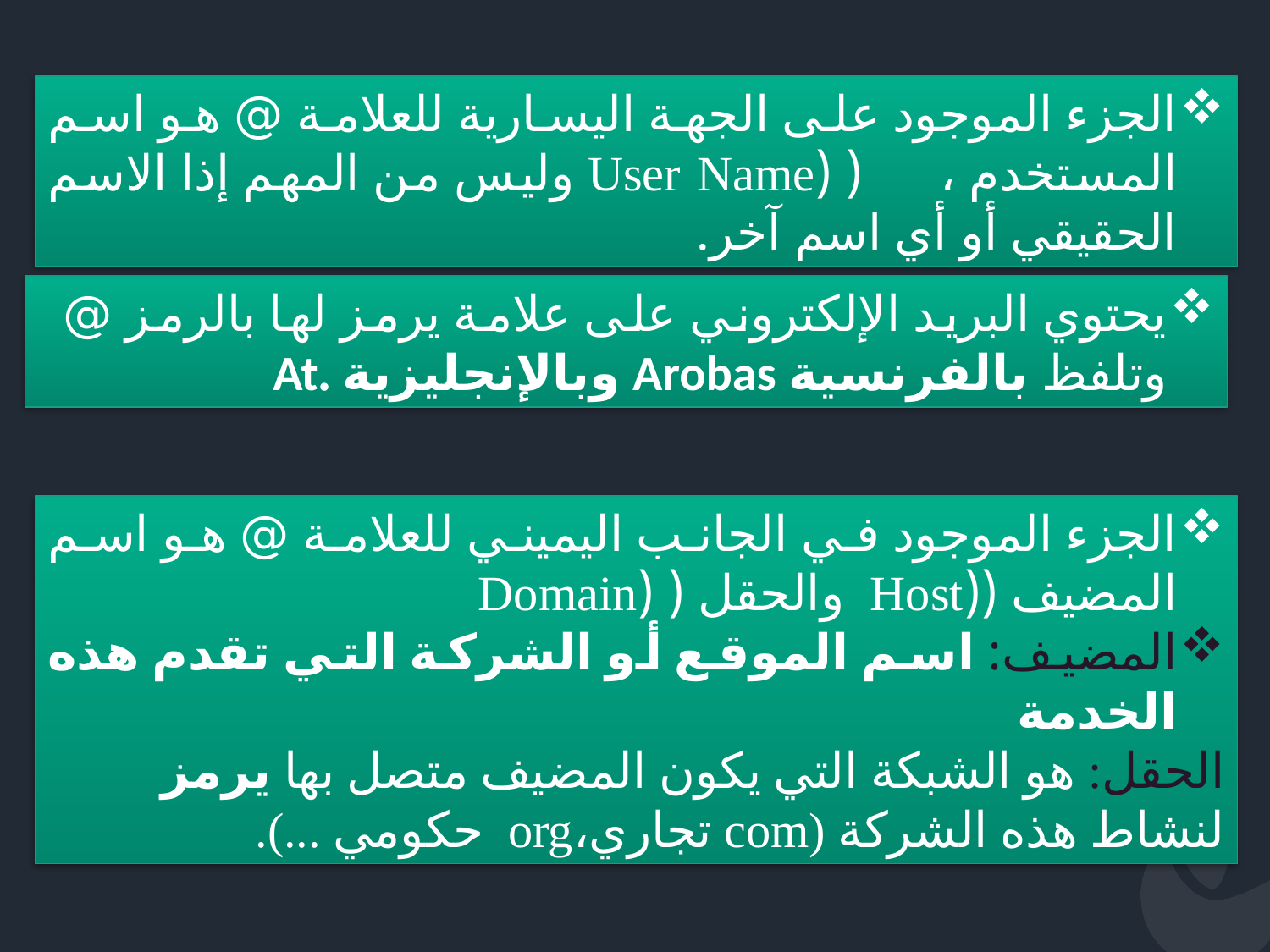

الجزء الموجود على الجهة اليسارية للعلامة @ هو اسم المستخدم ،      ( (User Name وليس من المهم إذا الاسم الحقيقي أو أي اسم آخر.
يحتوي البريد الإلكتروني على علامة يرمز لها بالرمز @   وتلفظ بالفرنسية Arobas وبالإنجليزية .At
الجزء الموجود في الجانب اليميني للعلامة @ هو اسم المضيف ((Host  والحقل ( (Domain
المضيف: اسم الموقع أو الشركة التي تقدم هذه الخدمة
الحقل: هو الشبكة التي يكون المضيف متصل بها يرمز لنشاط هذه الشركة (com تجاري،org  حكومي ...).